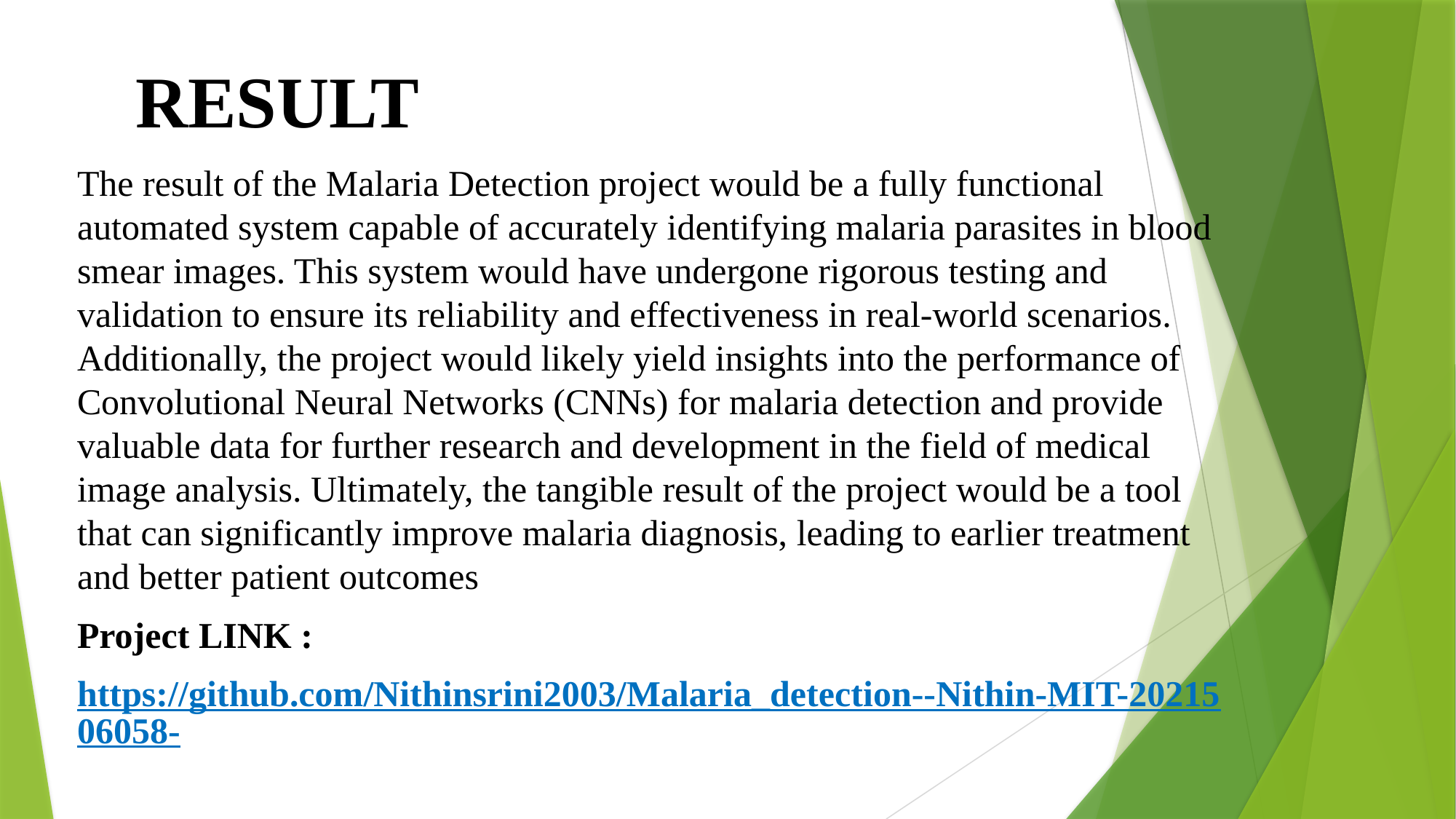

# RESULT
The result of the Malaria Detection project would be a fully functional automated system capable of accurately identifying malaria parasites in blood smear images. This system would have undergone rigorous testing and validation to ensure its reliability and effectiveness in real-world scenarios. Additionally, the project would likely yield insights into the performance of Convolutional Neural Networks (CNNs) for malaria detection and provide valuable data for further research and development in the field of medical image analysis. Ultimately, the tangible result of the project would be a tool that can significantly improve malaria diagnosis, leading to earlier treatment and better patient outcomes
Project LINK :
https://github.com/Nithinsrini2003/Malaria_detection--Nithin-MIT-2021506058-